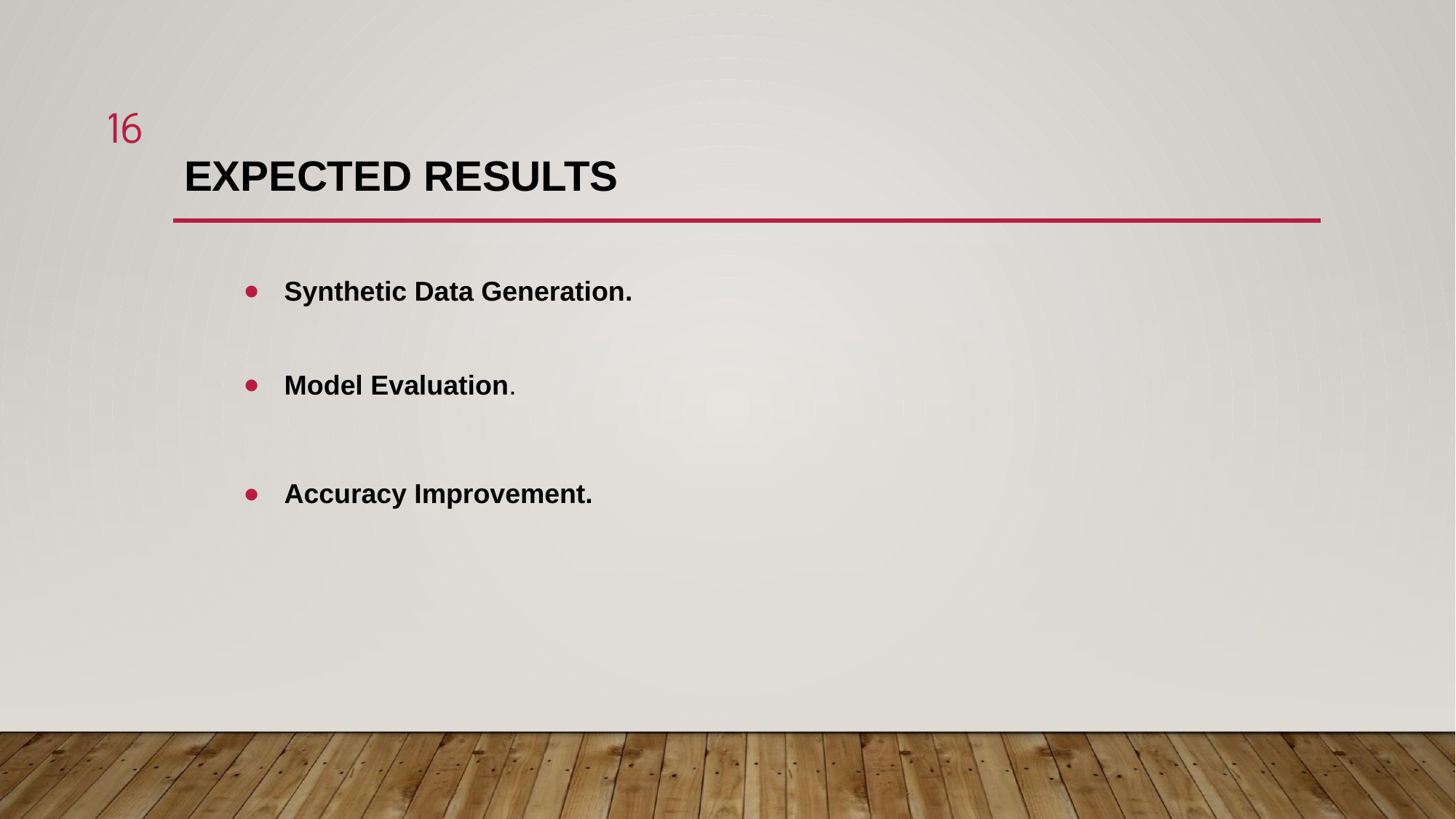

16
# EXPECTED RESULTS
Synthetic Data Generation.

Model Evaluation.

Accuracy Improvement.